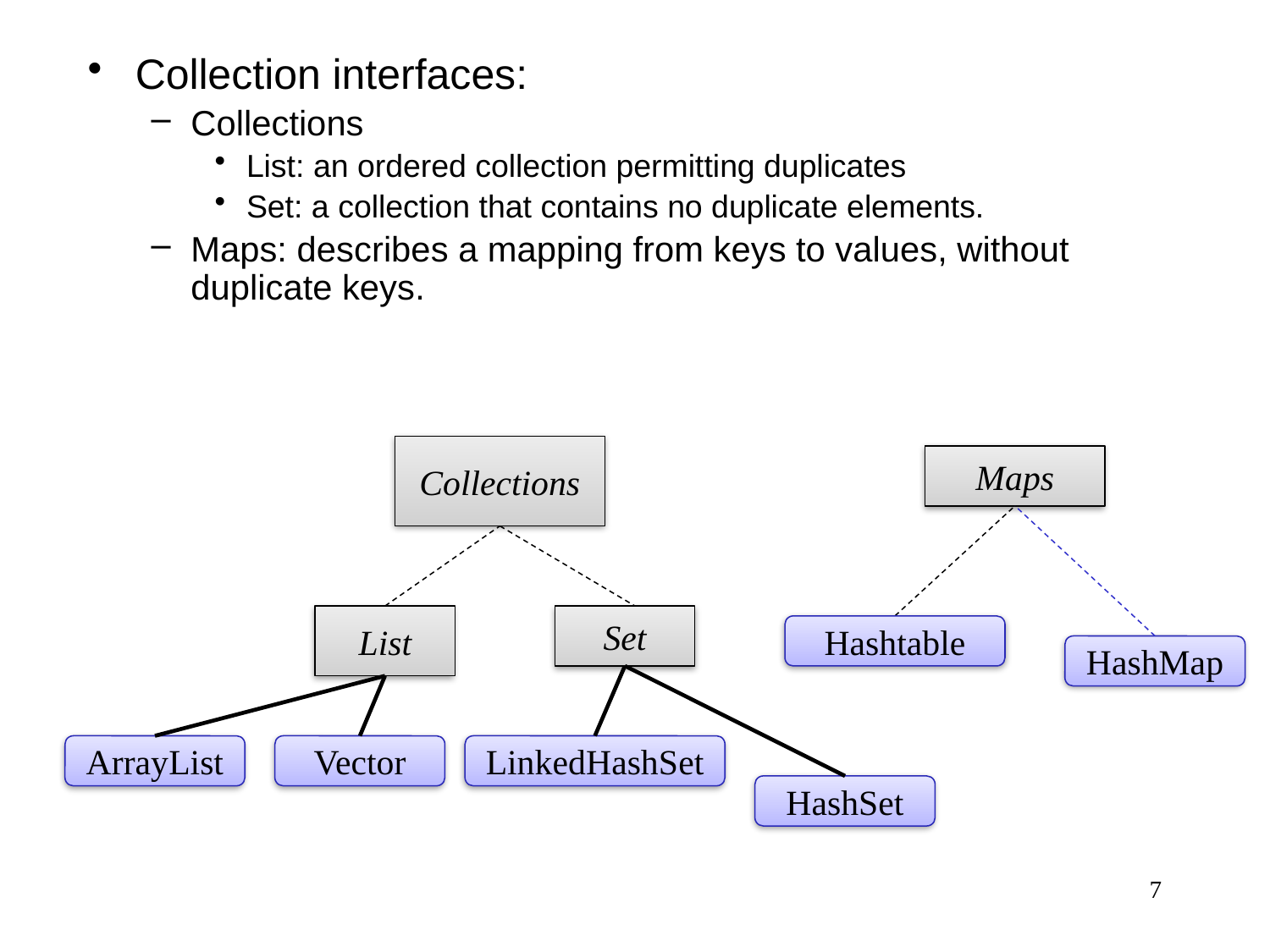

Collection interfaces:
Collections
List: an ordered collection permitting duplicates
Set: a collection that contains no duplicate elements.
Maps: describes a mapping from keys to values, without duplicate keys.

Collections
Maps
List
Set
Hashtable
HashMap
ArrayList
Vector
LinkedHashSet
HashSet
7